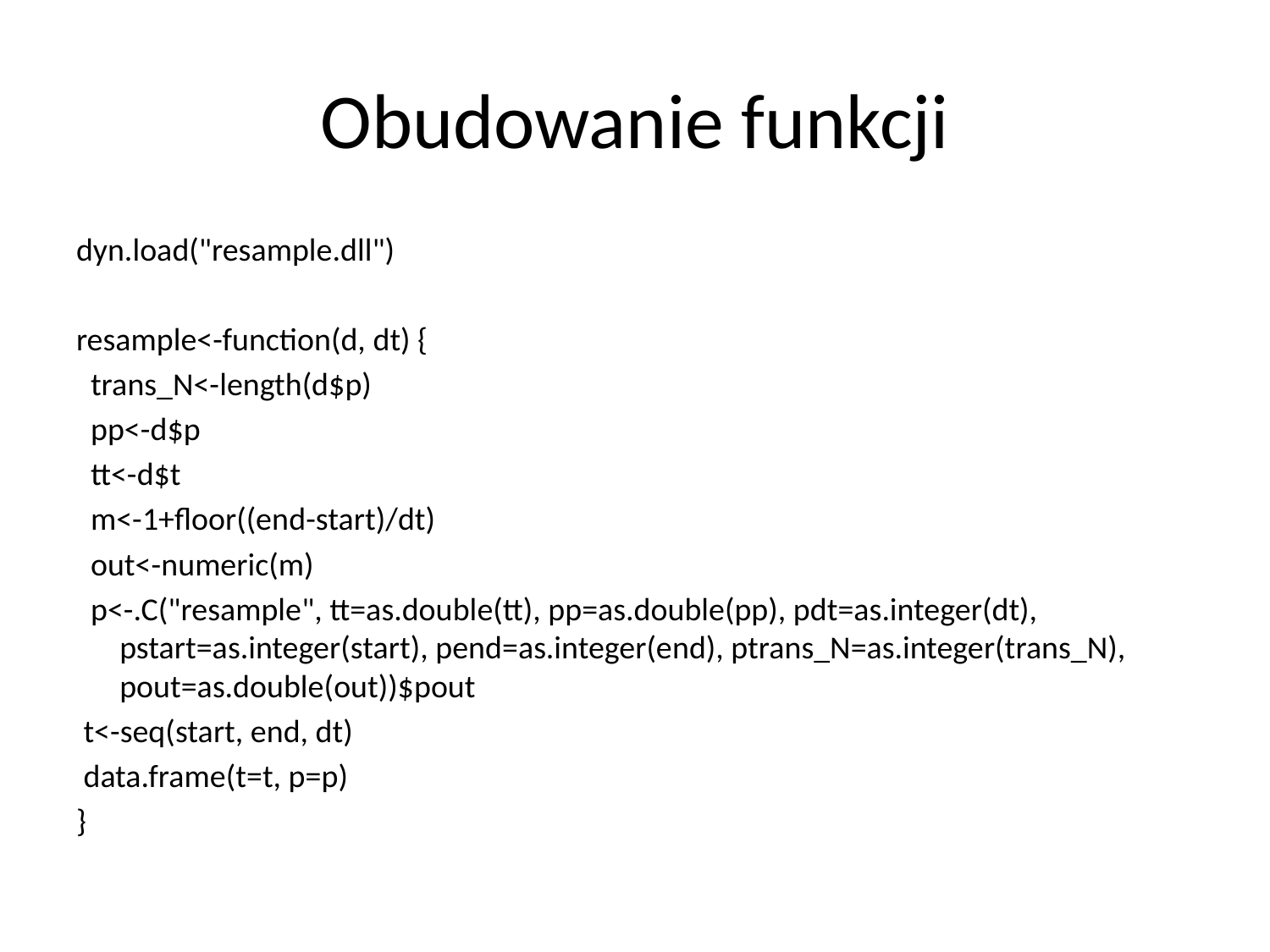

# Obudowanie funkcji
dyn.load("resample.dll")

resample<-function(d, dt) {
  trans_N<-length(d$p)
  pp<-d$p
  tt<-d$t
  m<-1+floor((end-start)/dt)
  out<-numeric(m)
  p<-.C("resample", tt=as.double(tt), pp=as.double(pp), pdt=as.integer(dt), pstart=as.integer(start), pend=as.integer(end), ptrans_N=as.integer(trans_N), pout=as.double(out))$pout
 t<-seq(start, end, dt)
 data.frame(t=t, p=p)
}